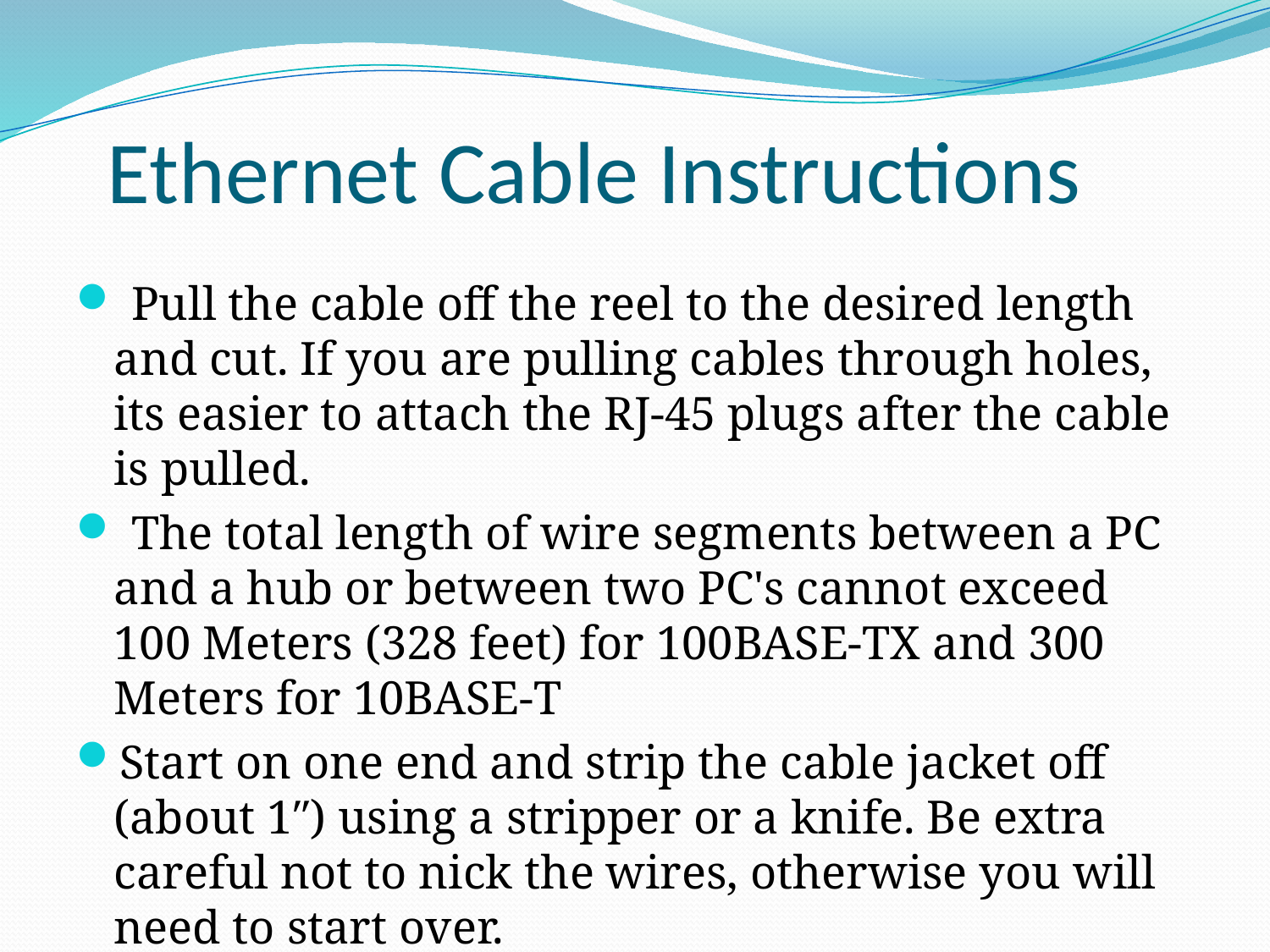

# Ethernet Cable Instructions
 Pull the cable off the reel to the desired length and cut. If you are pulling cables through holes, its easier to attach the RJ-45 plugs after the cable is pulled.
 The total length of wire segments between a PC and a hub or between two PC's cannot exceed 100 Meters (328 feet) for 100BASE-TX and 300 Meters for 10BASE-T
Start on one end and strip the cable jacket off (about 1″) using a stripper or a knife. Be extra careful not to nick the wires, otherwise you will need to start over.